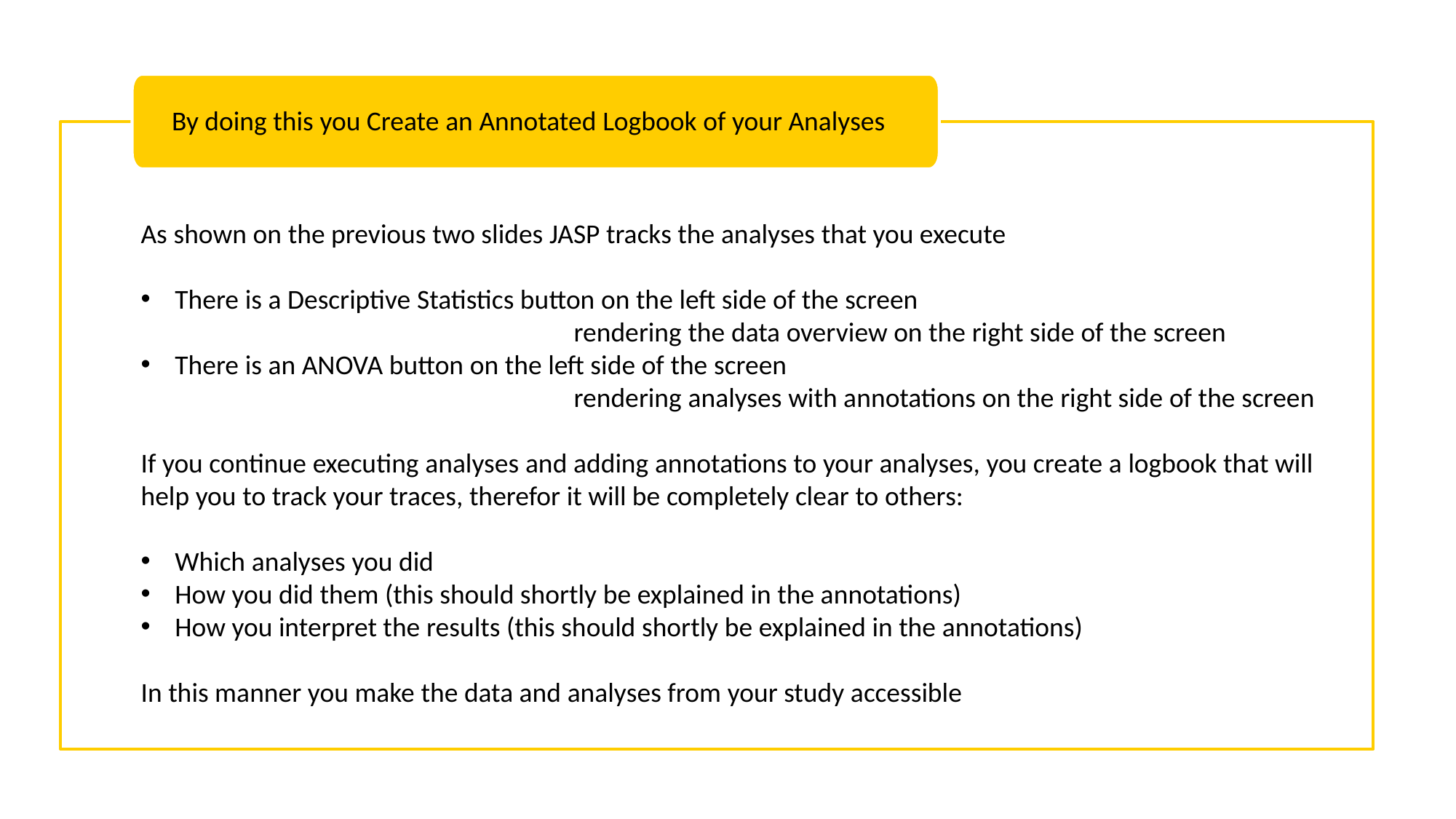

By doing this you Create an Annotated Logbook of your Analyses

As shown on the previous two slides JASP tracks the analyses that you execute

There is a Descriptive Statistics button on the left side of the screen
                                                                      rendering the data overview on the right side of the screen
There is an ANOVA button on the left side of the screen
                                                                      rendering analyses with annotations on the right side of the screen

If you continue executing analyses and adding annotations to your analyses, you create a logbook that will
help you to track your traces, therefor it will be completely clear to others:

Which analyses you did
How you did them (this should shortly be explained in the annotations)
How you interpret the results (this should shortly be explained in the annotations)

In this manner you make the data and analyses from your study accessible